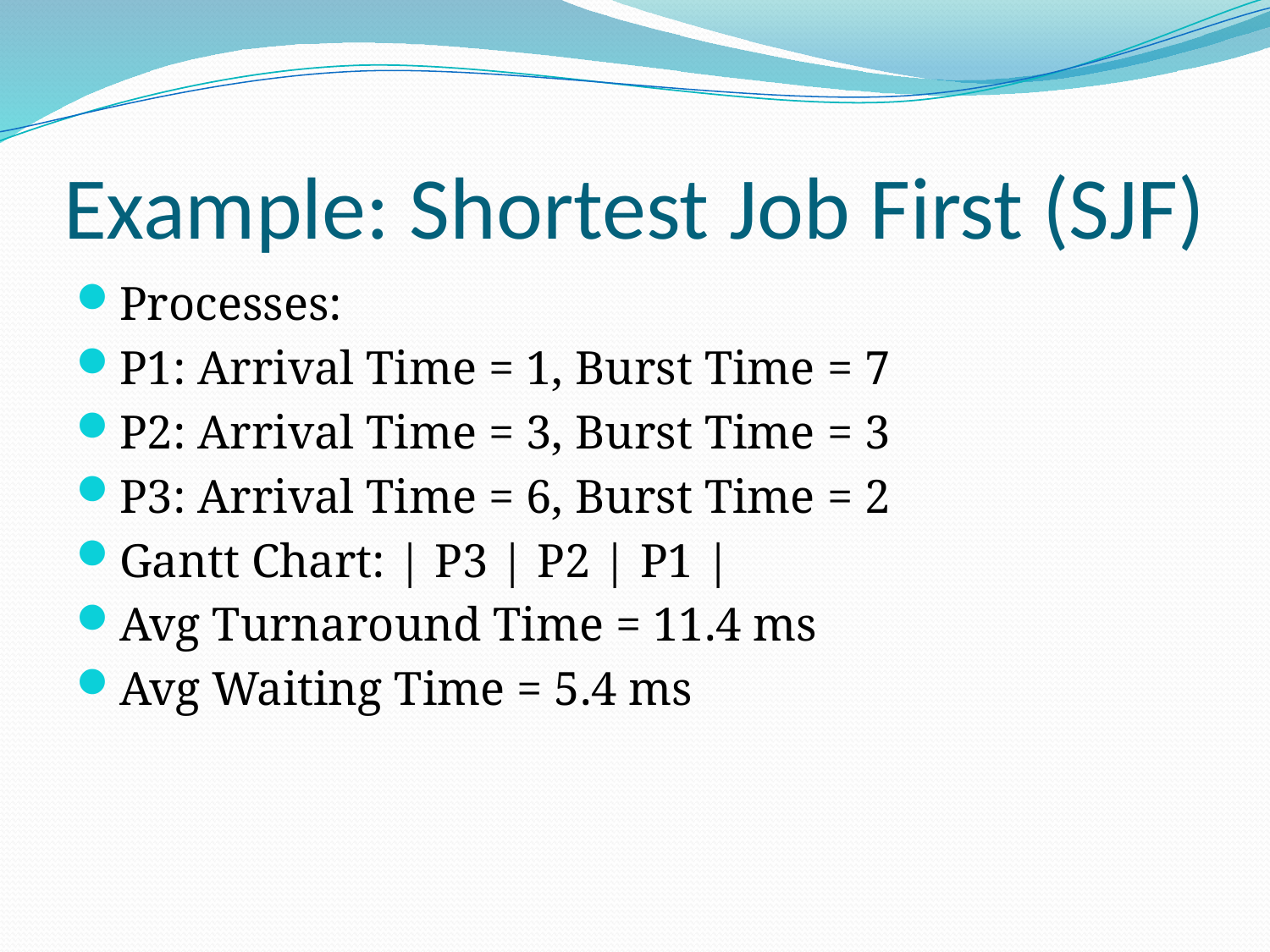

# Example: Shortest Job First (SJF)
Processes:
P1: Arrival Time = 1, Burst Time = 7
P2: Arrival Time = 3, Burst Time = 3
P3: Arrival Time = 6, Burst Time = 2
Gantt Chart: | P3 | P2 | P1 |
Avg Turnaround Time = 11.4 ms
Avg Waiting Time = 5.4 ms